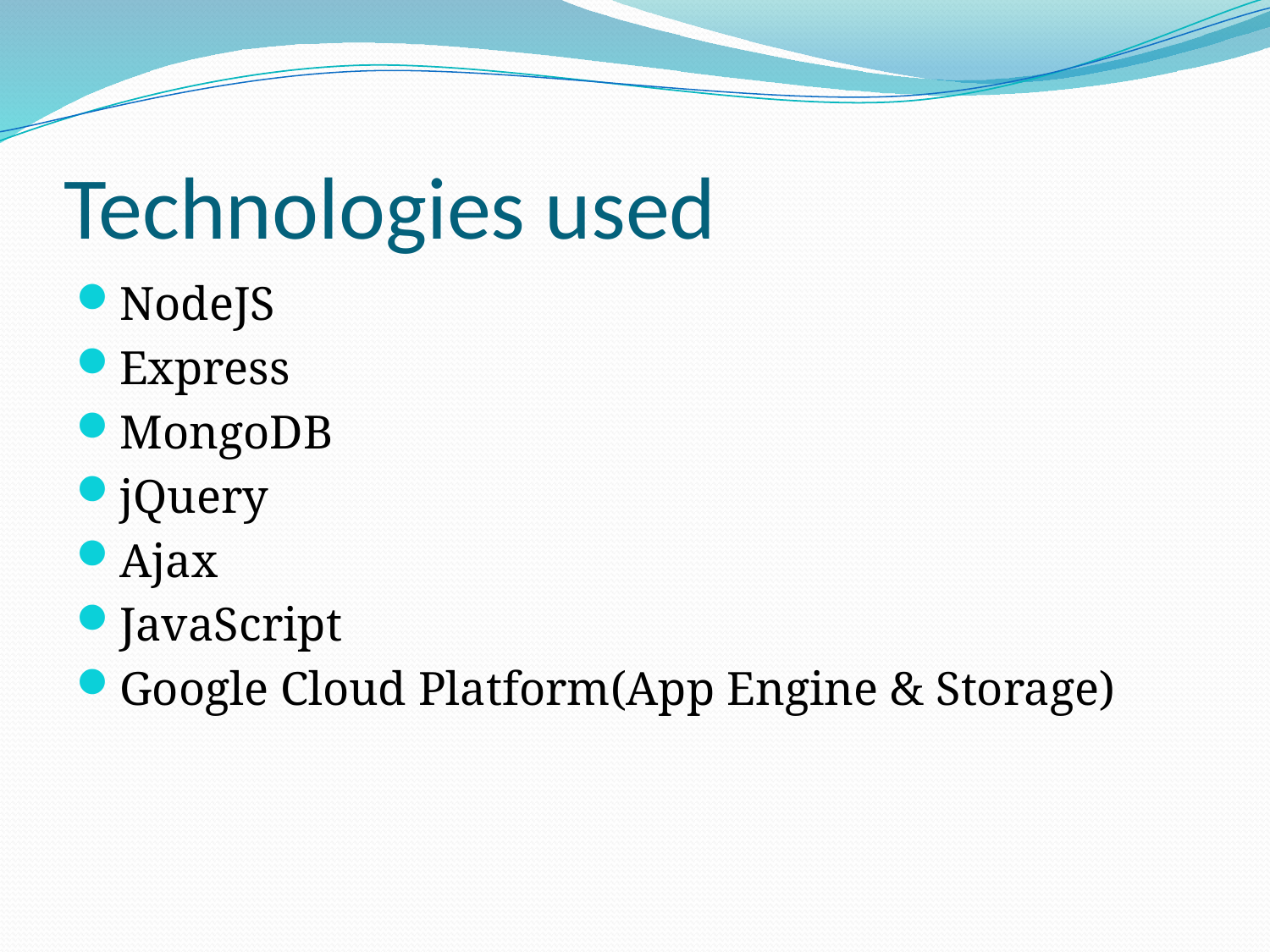

# Technologies used
NodeJS
Express
MongoDB
jQuery
Ajax
JavaScript
Google Cloud Platform(App Engine & Storage)